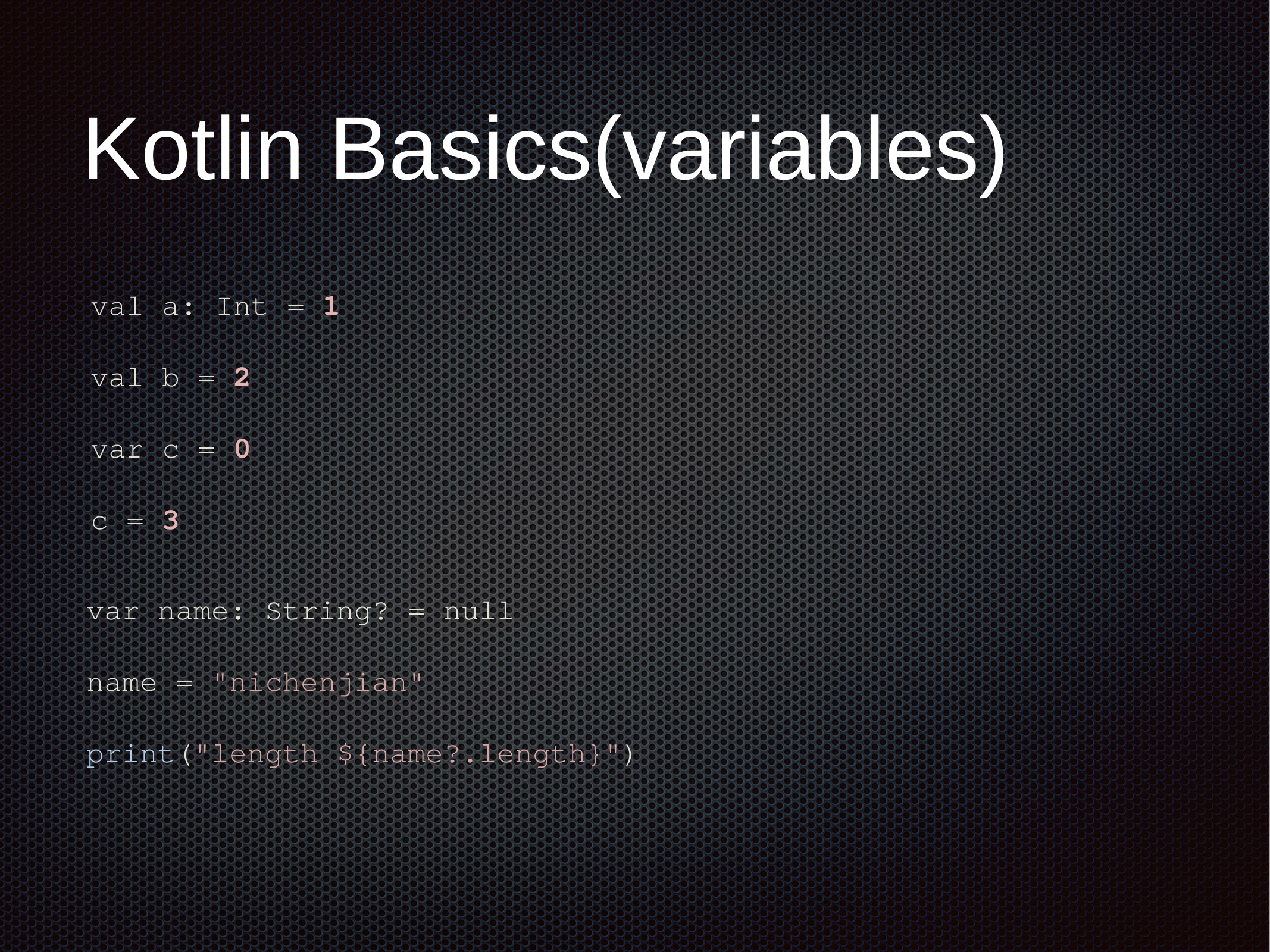

# Kotlin Basics(variables)
val a: Int = 1

val b = 2

var c = 0

c = 3
var name: String? = null

name = "nichenjian"

print("length ${name?.length}")